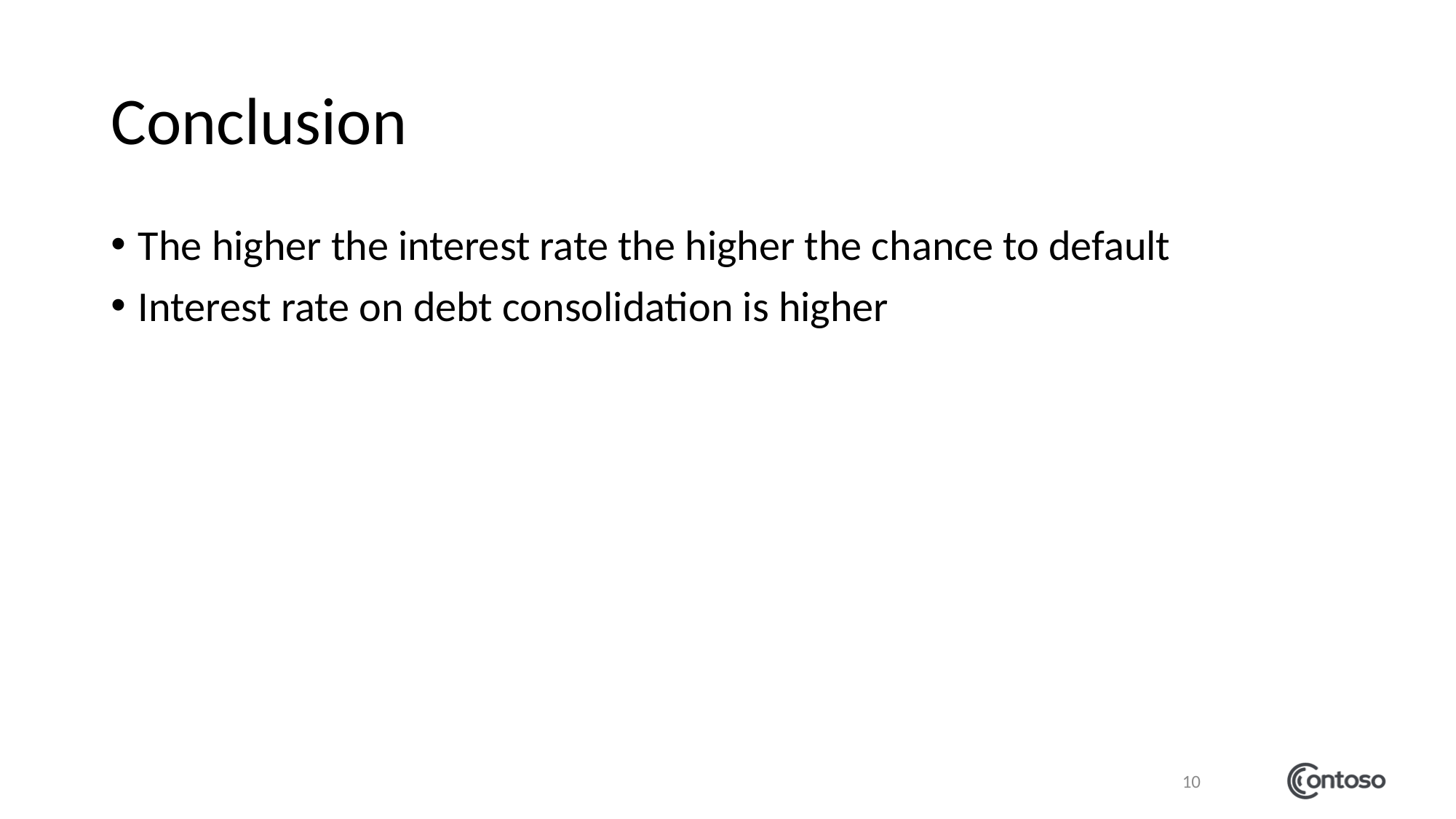

# Conclusion
The higher the interest rate the higher the chance to default
Interest rate on debt consolidation is higher

10